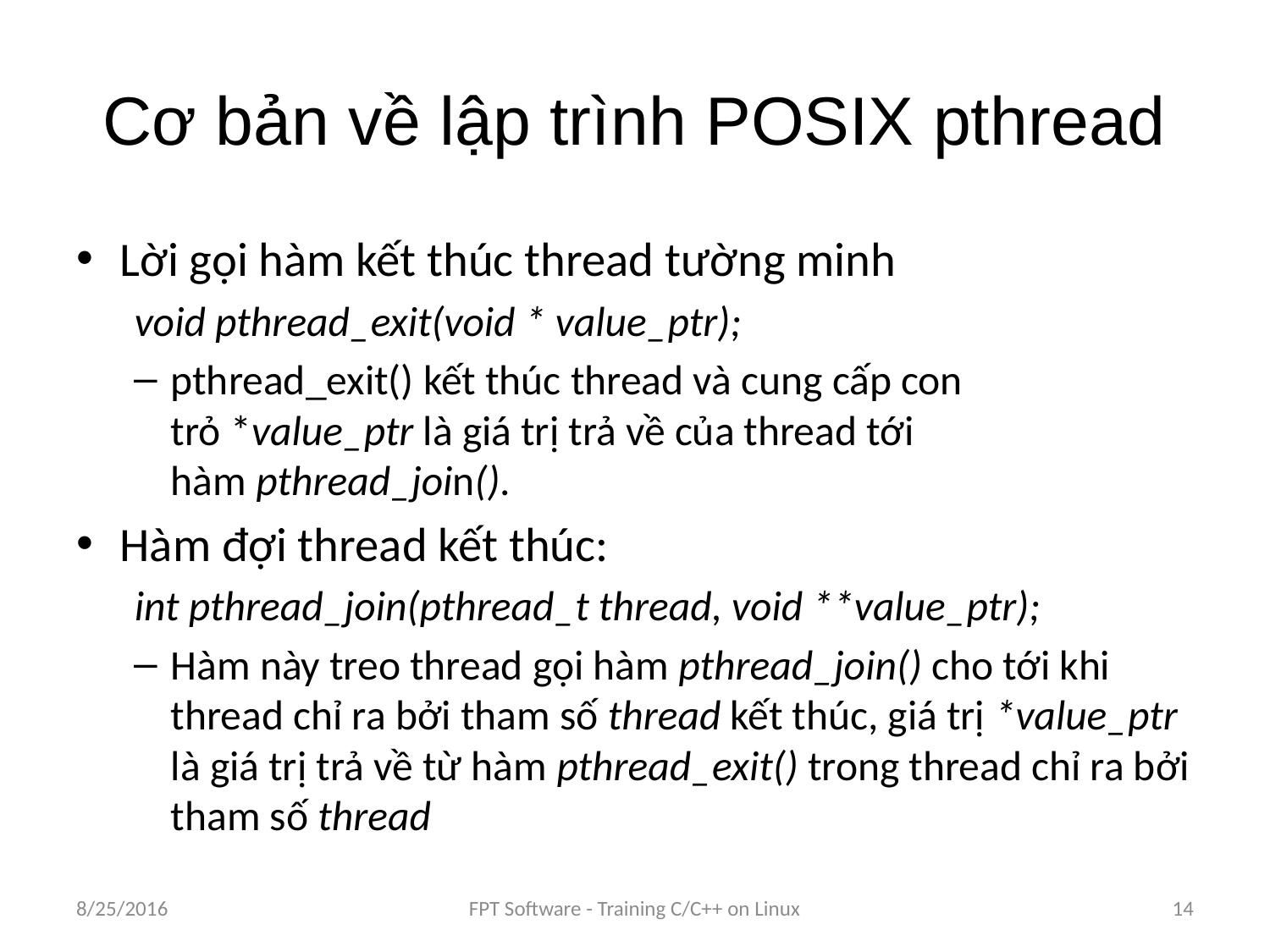

# Cơ bản về lập trình POSIX pthread
Lời gọi hàm kết thúc thread tường minh
void pthread_exit(void * value_ptr);
pthread_exit() kết thúc thread và cung cấp con trỏ *value_ptr là giá trị trả về của thread tới hàm pthread_join().
Hàm đợi thread kết thúc:
int pthread_join(pthread_t thread, void **value_ptr);
Hàm này treo thread gọi hàm pthread_join() cho tới khi thread chỉ ra bởi tham số thread kết thúc, giá trị *value_ptr là giá trị trả về từ hàm pthread_exit() trong thread chỉ ra bởi tham số thread

8/25/2016
FPT Software - Training C/C++ on Linux
14